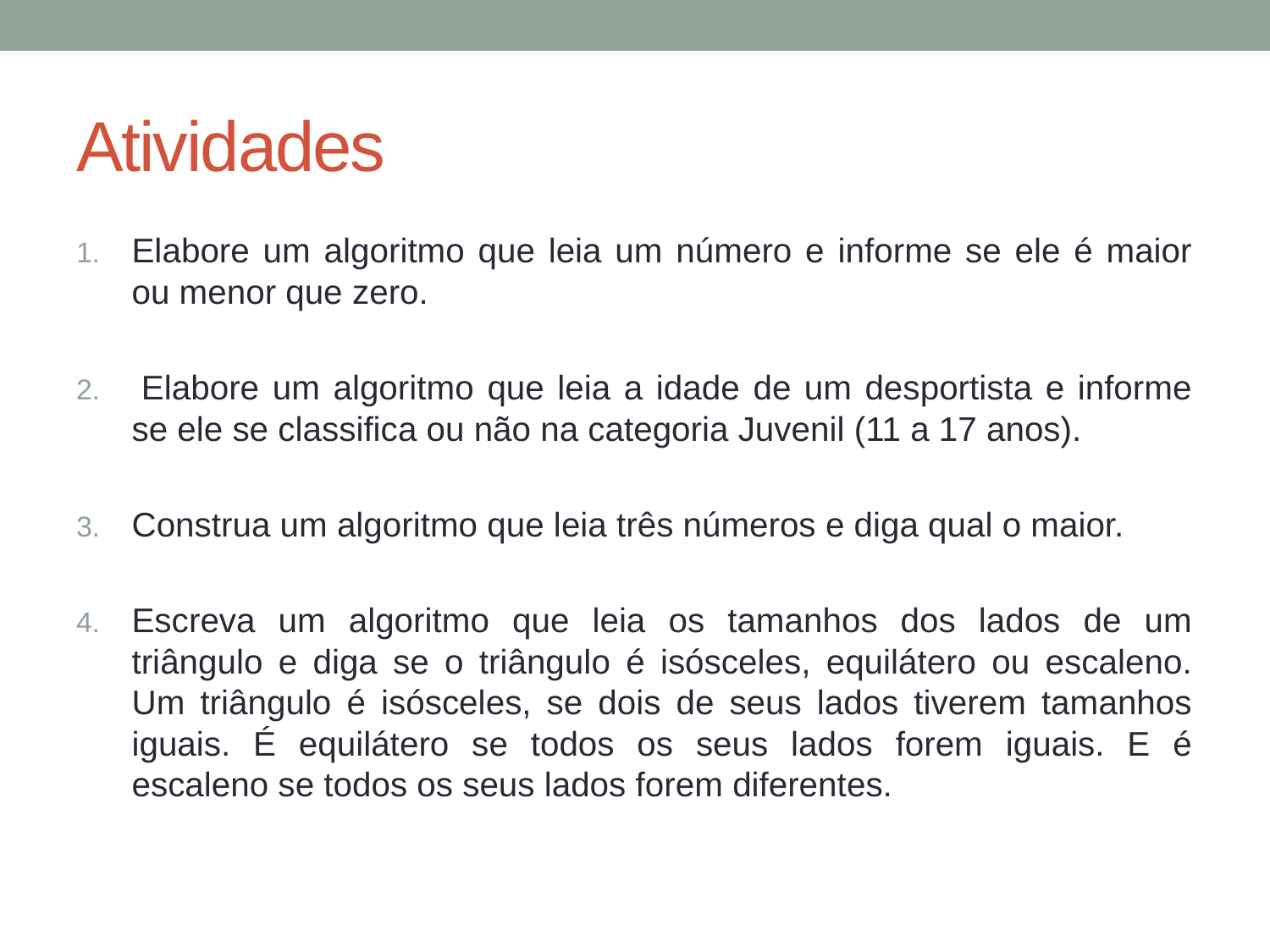

# Atividades
Elabore um algoritmo que leia um número e informe se ele é maior ou menor que zero.

 Elabore um algoritmo que leia a idade de um desportista e informe se ele se classifica ou não na categoria Juvenil (11 a 17 anos).

Construa um algoritmo que leia três números e diga qual o maior.

Escreva um algoritmo que leia os tamanhos dos lados de um triângulo e diga se o triângulo é isósceles, equilátero ou escaleno. Um triângulo é isósceles, se dois de seus lados tiverem tamanhos iguais. É equilátero se todos os seus lados forem iguais. E é escaleno se todos os seus lados forem diferentes.